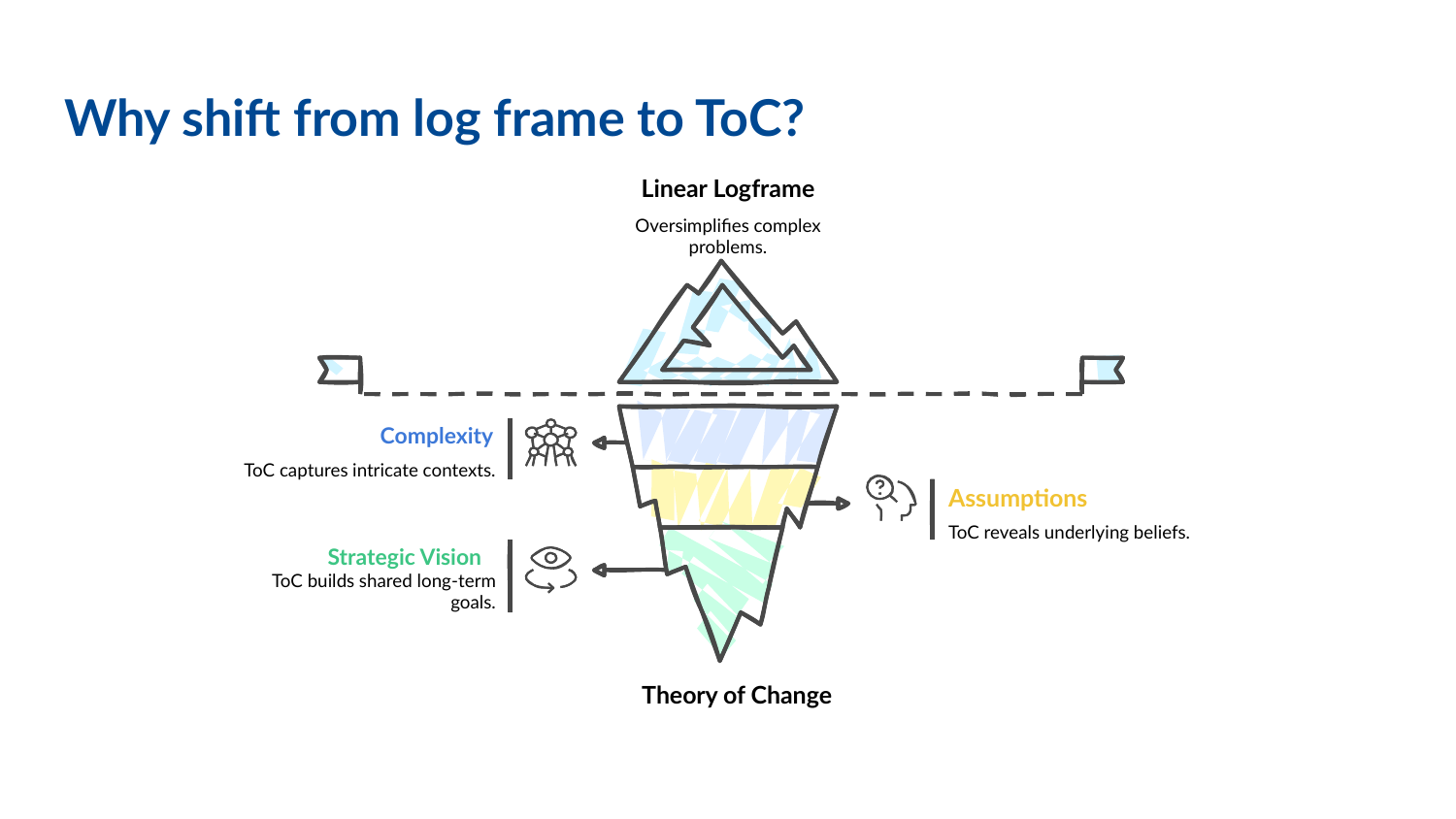

Why shift from log frame to ToC?
Linear Logframe
Oversimplifies complex
problems.

Complexity

ToC captures intricate contexts.

Assumptions

ToC reveals underlying beliefs.

Strategic Vision

ToC builds shared long-term
goals.
Theory of Change